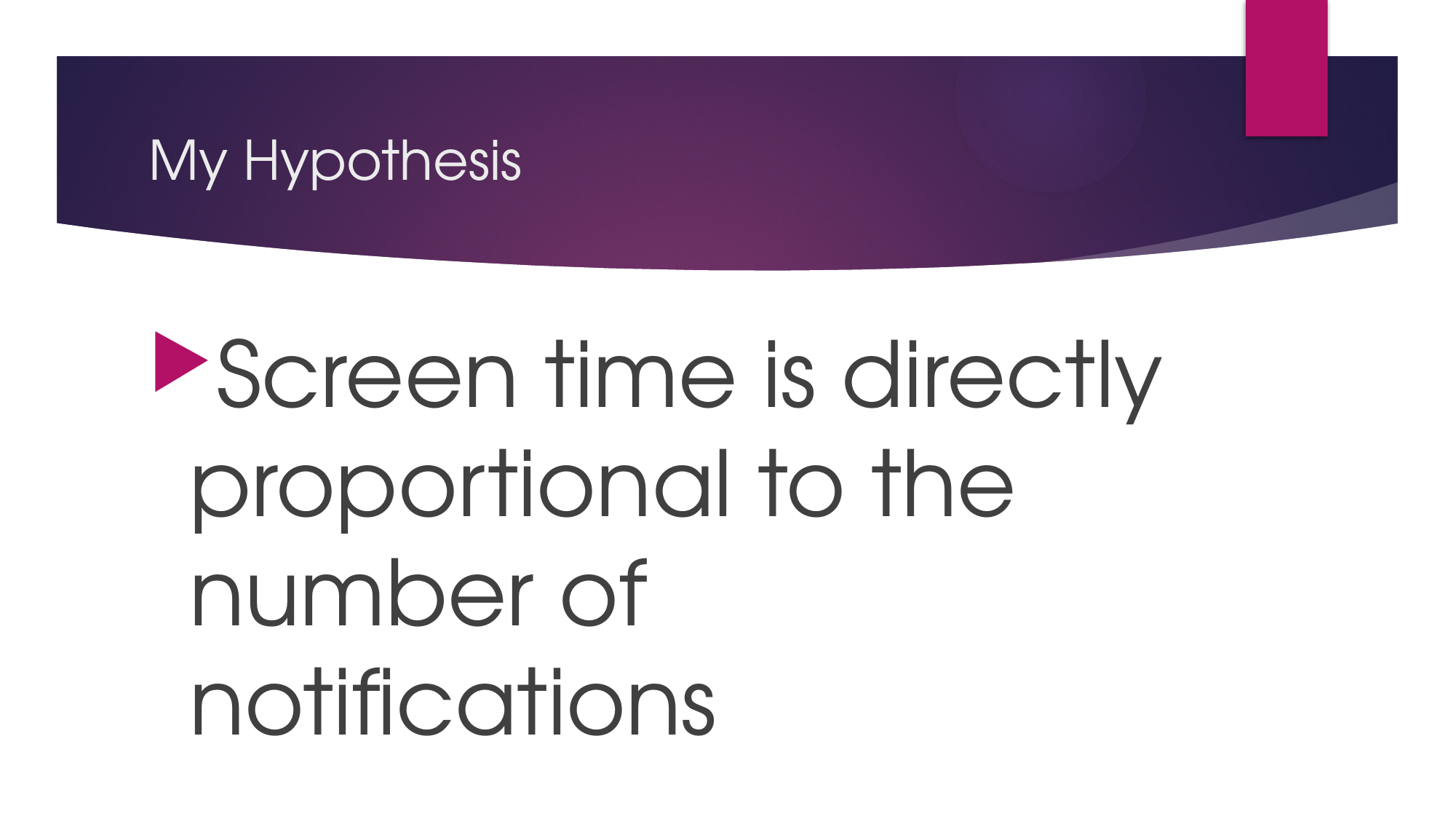

# My Hypothesis
Screen time is directly proportional to the number of notifications